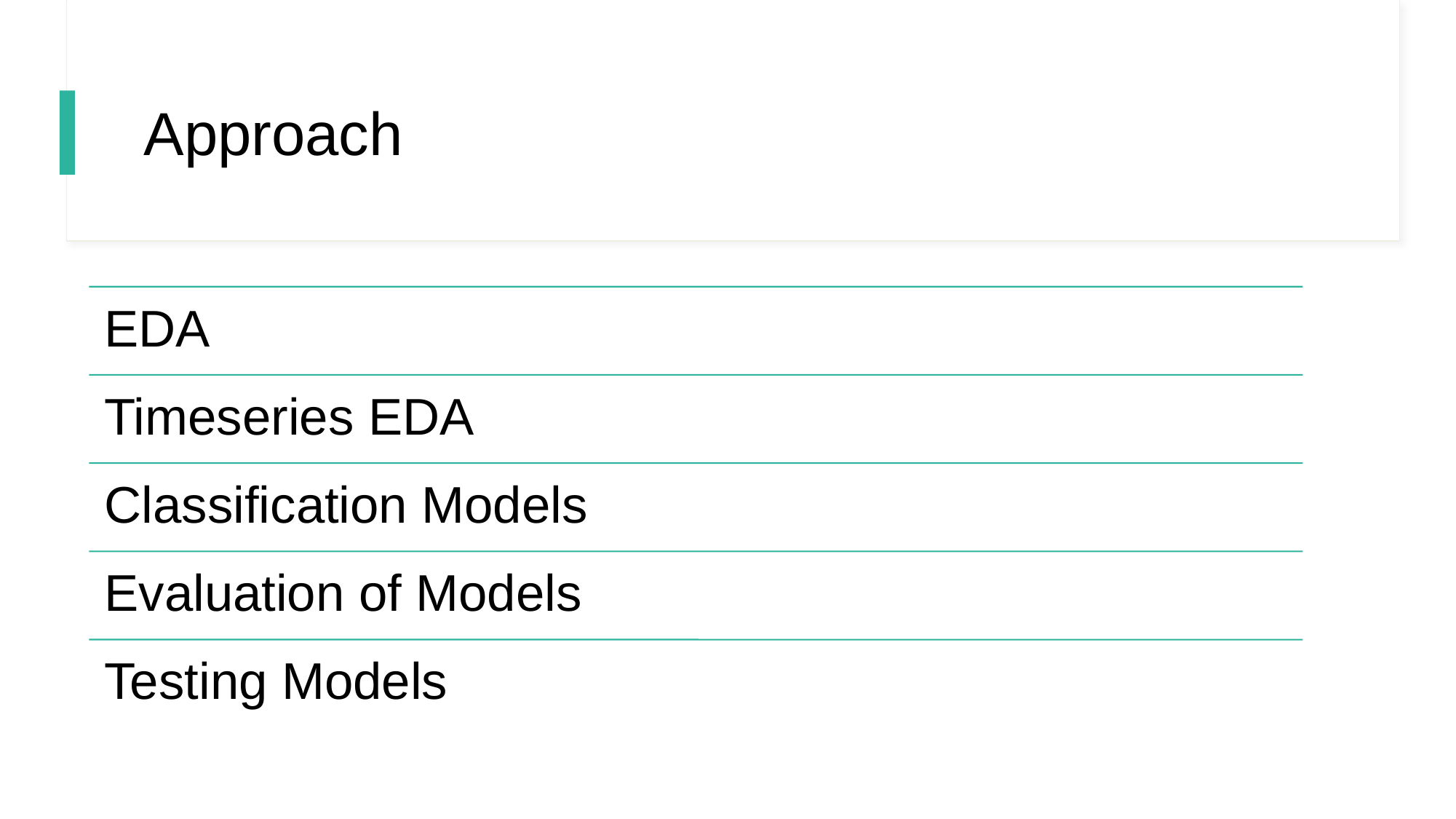

# Approach

EDA
Timeseries EDA
Classification Models
Evaluation of Models
Testing Models